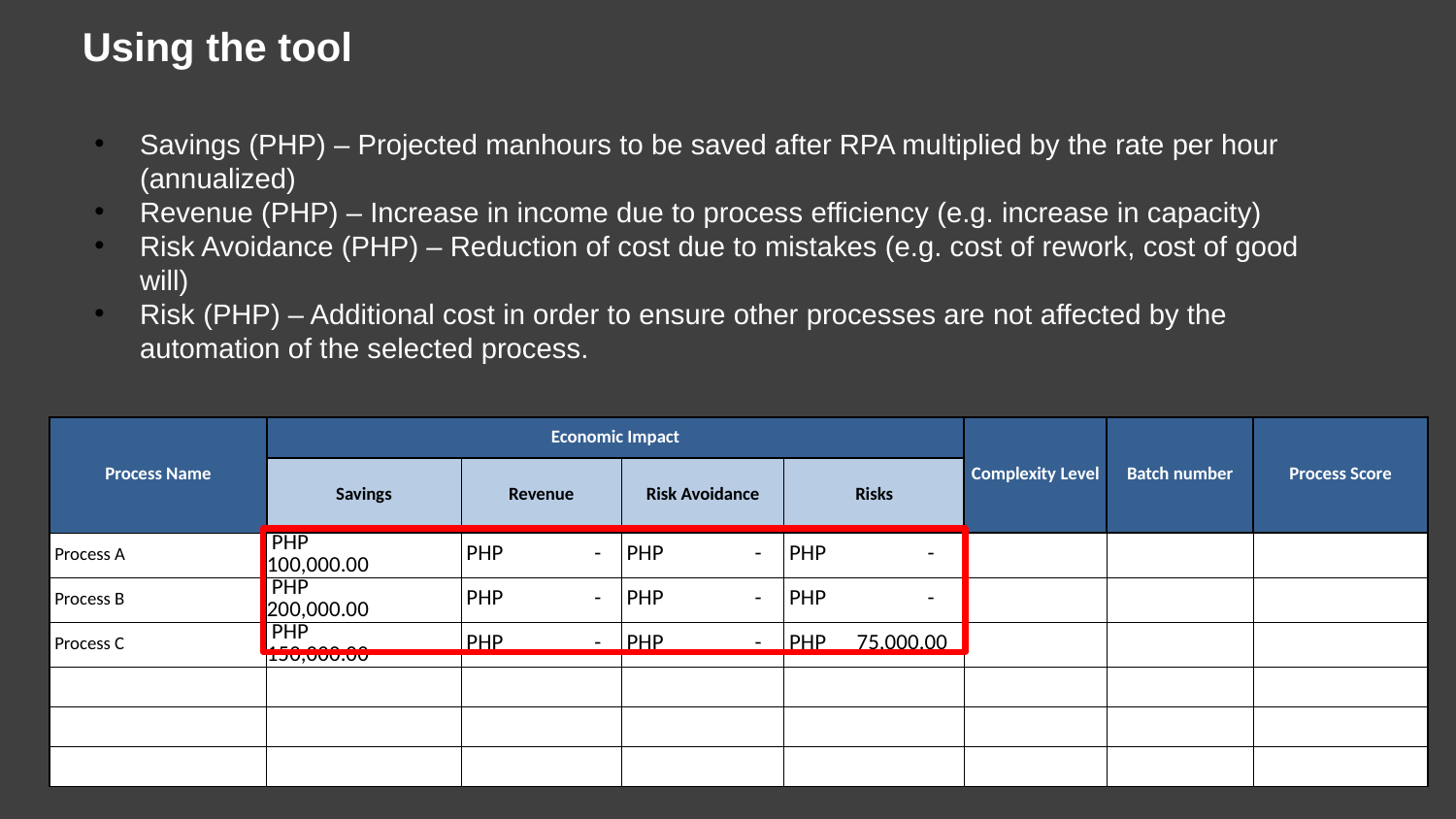

Using the tool
Savings (PHP) – Projected manhours to be saved after RPA multiplied by the rate per hour (annualized)
Revenue (PHP) – Increase in income due to process efficiency (e.g. increase in capacity)
Risk Avoidance (PHP) – Reduction of cost due to mistakes (e.g. cost of rework, cost of good will)
Risk (PHP) – Additional cost in order to ensure other processes are not affected by the automation of the selected process.
| Process Name | Economic Impact |  |  |  | Complexity Level | Batch number | Process Score |
| --- | --- | --- | --- | --- | --- | --- | --- |
|  | Savings | Revenue | Risk Avoidance | Risks |  |  |  |
| Process A | PHP 100,000.00 | PHP - | PHP - | PHP - |  |  |  |
| Process B | PHP 200,000.00 | PHP - | PHP - | PHP - |  |  |  |
| Process C | PHP 150,000.00 | PHP - | PHP - | PHP 75,000.00 |  |  |  |
|  |  |  |  |  |  |  |  |
|  |  |  |  |  |  |  |  |
|  |  |  |  |  |  |  |  |